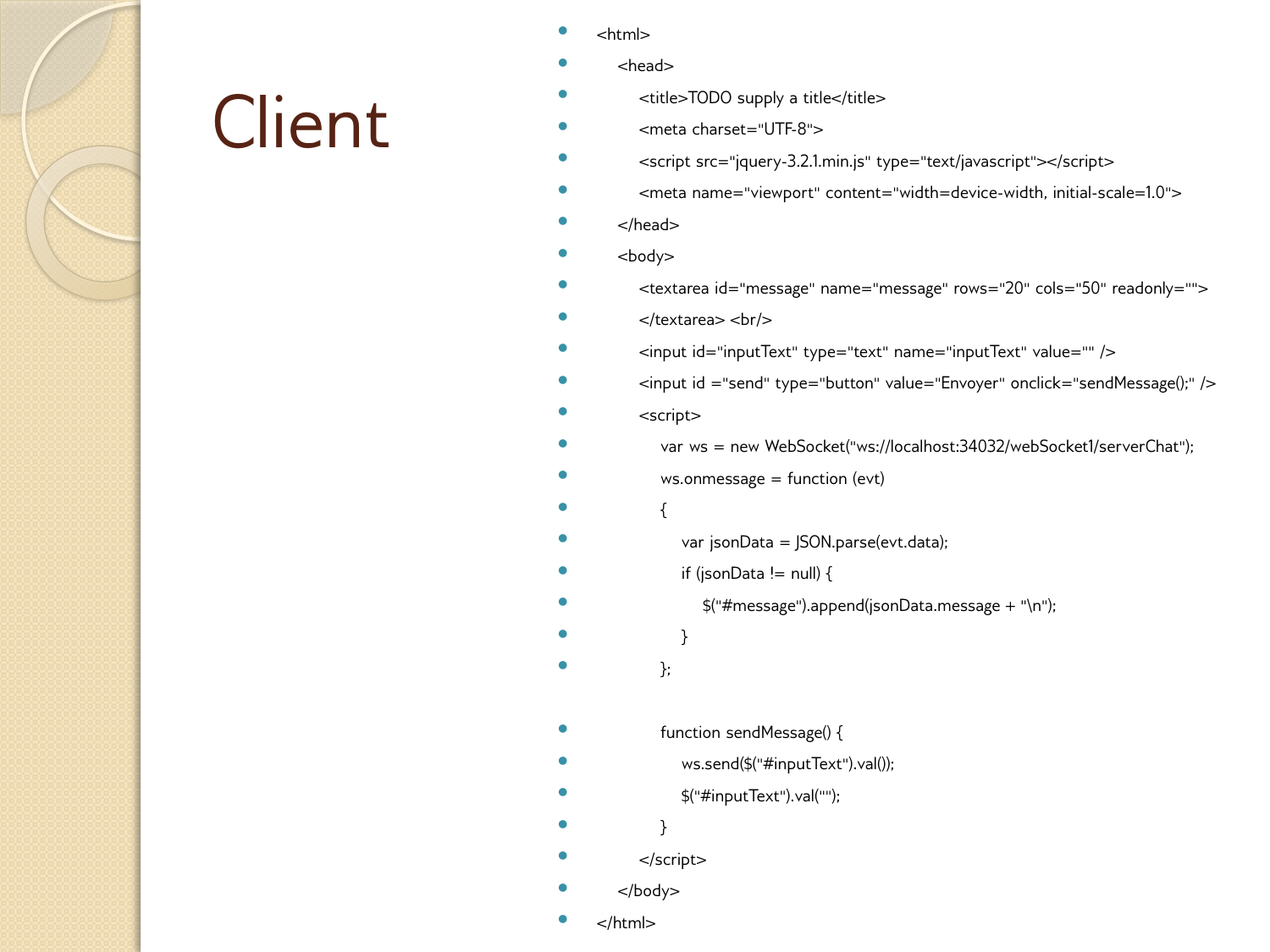

<html>
    <head>
        <title>TODO supply a title</title>
        <meta charset="UTF-8">
        <script src="jquery-3.2.1.min.js" type="text/javascript"></script>
        <meta name="viewport" content="width=device-width, initial-scale=1.0">
    </head>
    <body>
        <textarea id="message" name="message" rows="20" cols="50" readonly="">
        </textarea> <br/>
        <input id="inputText" type="text" name="inputText" value="" />
        <input id ="send" type="button" value="Envoyer" onclick="sendMessage();" />
        <script>
            var ws = new WebSocket("ws://localhost:34032/webSocket1/serverChat");
            ws.onmessage = function (evt)
            {
                var jsonData = JSON.parse(evt.data);
                if (jsonData != null) {
                    $("#message").append(jsonData.message + "\n");
                }
            };

            function sendMessage() {
                ws.send($("#inputText").val());
                $("#inputText").val("");
            }
        </script>
    </body>
</html>

# Client